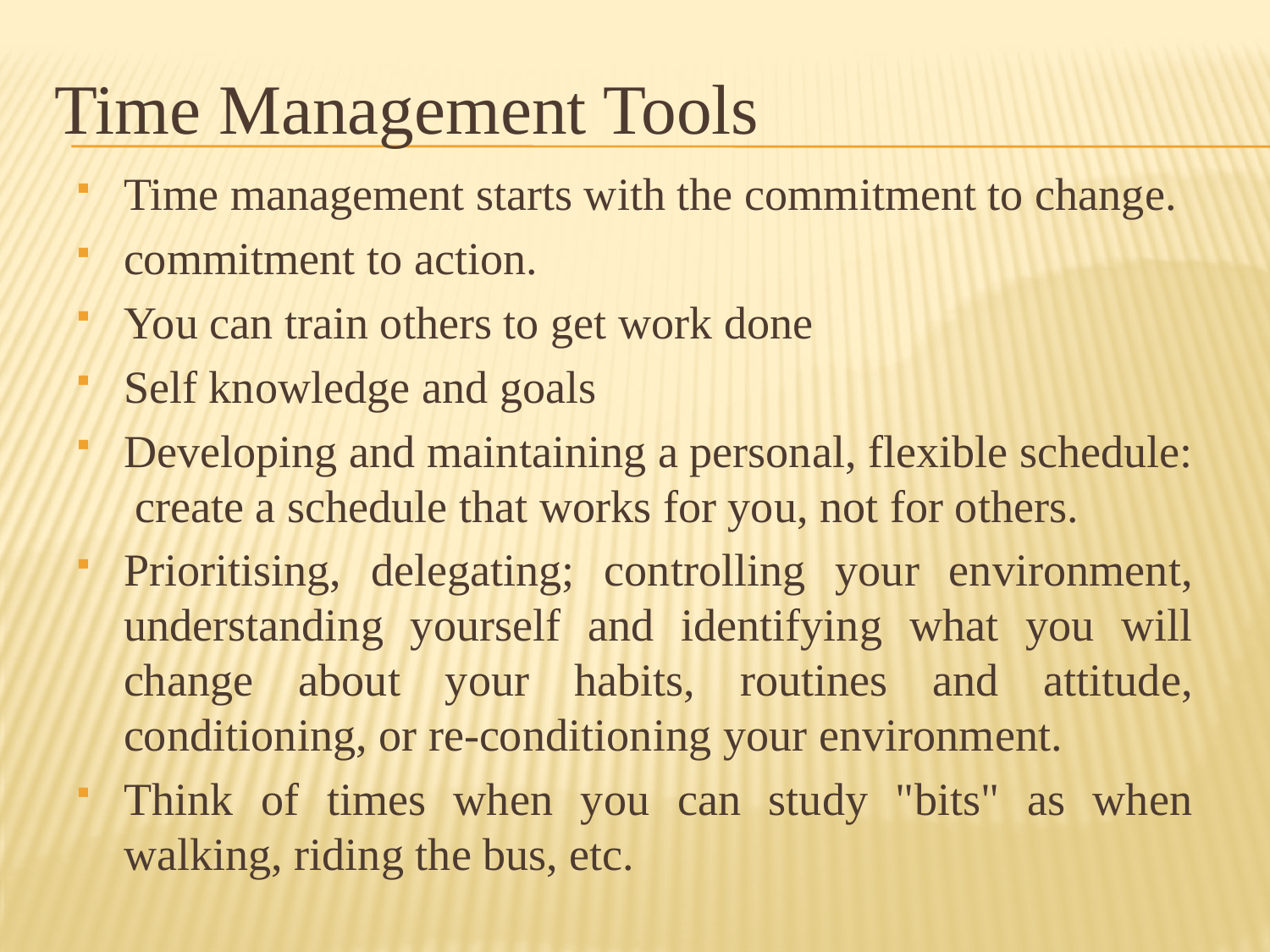

# Time Management Tools
Time management starts with the commitment to change.
commitment to action.
You can train others to get work done
Self knowledge and goals
Developing and maintaining a personal, flexible schedule:  create a schedule that works for you, not for others.
Prioritising, delegating; controlling your environment, understanding yourself and identifying what you will change about your habits, routines and attitude, conditioning, or re-conditioning your environment.
Think of times when you can study "bits" as when walking, riding the bus, etc.